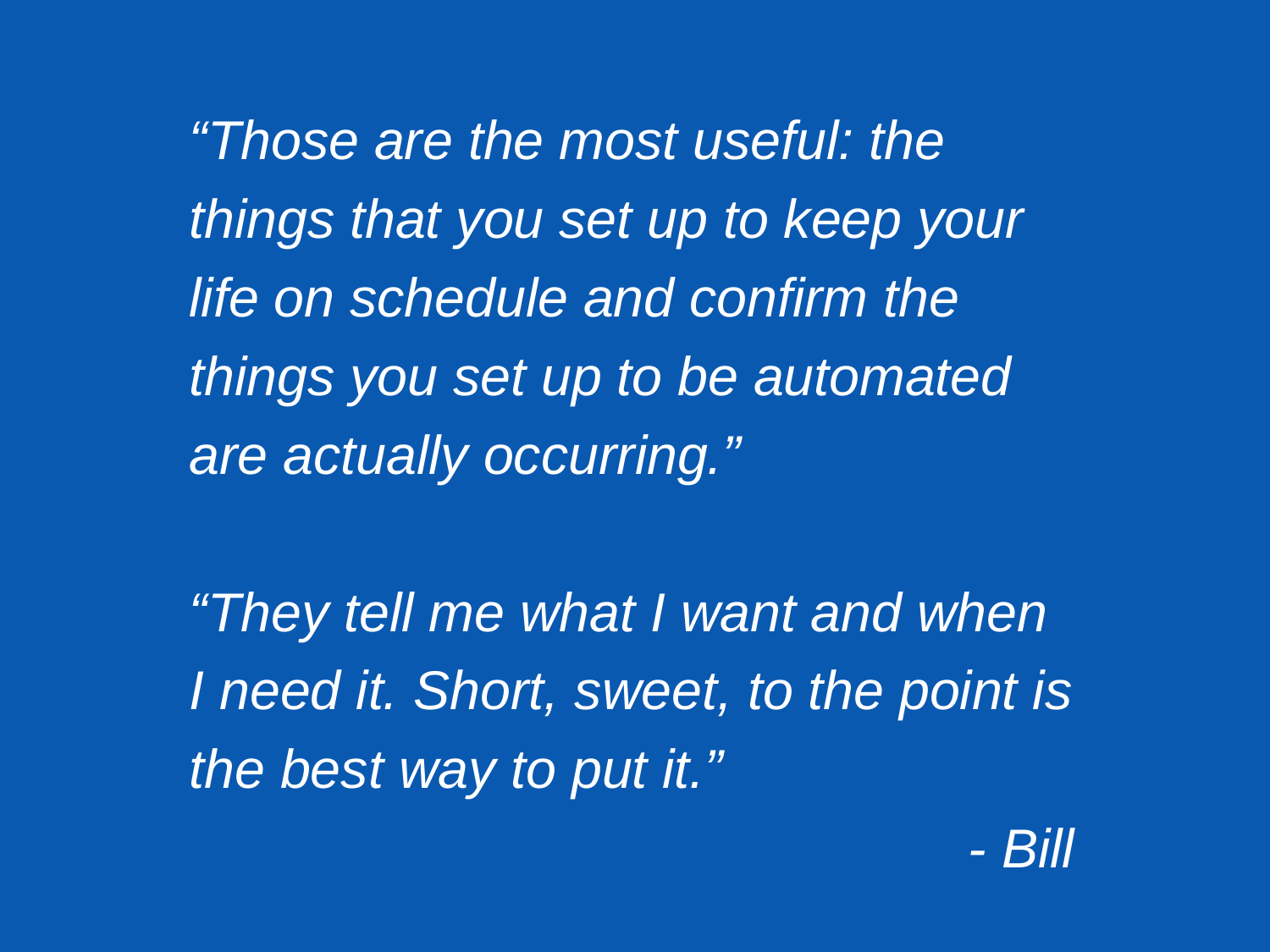

“Those are the most useful: the things that you set up to keep your life on schedule and confirm the things you set up to be automated are actually occurring.”

“They tell me what I want and when I need it. Short, sweet, to the point is the best way to put it.”
- Bill